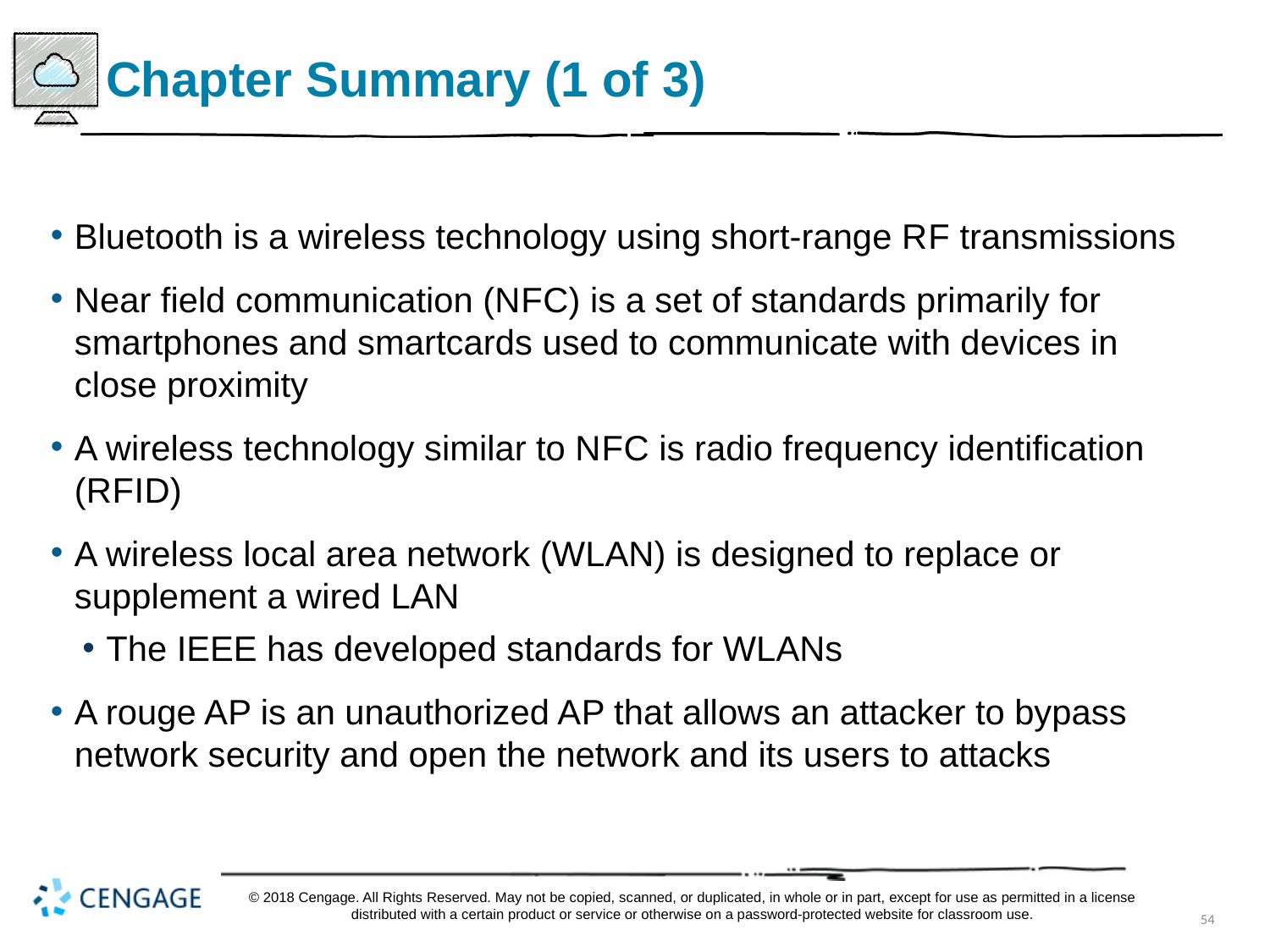

# Chapter Summary (1 of 3)
Bluetooth is a wireless technology using short-range R F transmissions
Near field communication (N F C) is a set of standards primarily for smartphones and smartcards used to communicate with devices in close proximity
A wireless technology similar to N F C is radio frequency identification (R F I D)
A wireless local area network (WLAN) is designed to replace or supplement a wired LAN
The IEEE has developed standards for WLANs
A rouge A P is an unauthorized A P that allows an attacker to bypass network security and open the network and its users to attacks
© 2018 Cengage. All Rights Reserved. May not be copied, scanned, or duplicated, in whole or in part, except for use as permitted in a license distributed with a certain product or service or otherwise on a password-protected website for classroom use.